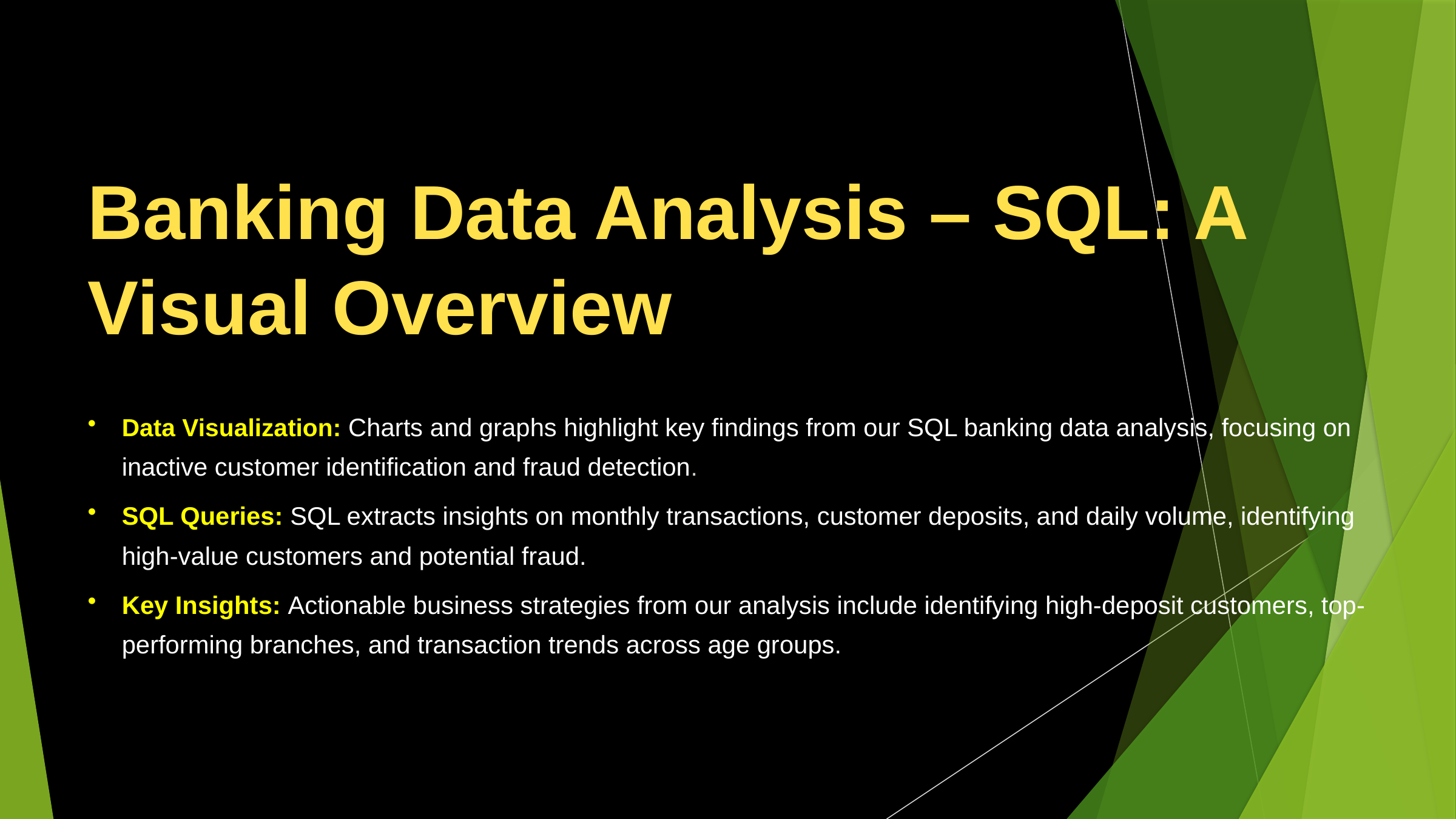

Banking Data Analysis – SQL: A Visual Overview
Data Visualization: Charts and graphs highlight key findings from our SQL banking data analysis, focusing on inactive customer identification and fraud detection.
SQL Queries: SQL extracts insights on monthly transactions, customer deposits, and daily volume, identifying high-value customers and potential fraud.
Key Insights: Actionable business strategies from our analysis include identifying high-deposit customers, top-performing branches, and transaction trends across age groups.